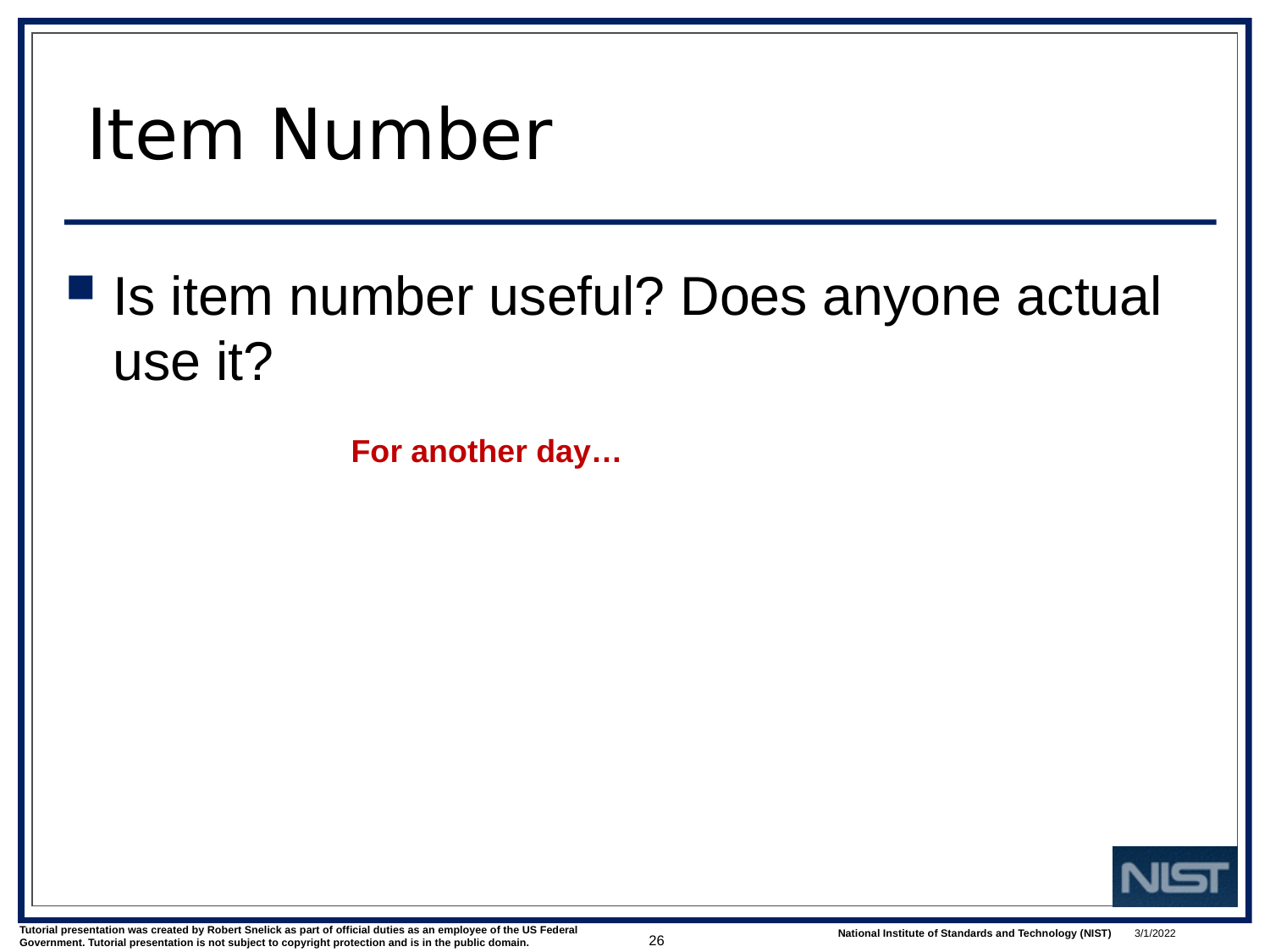

# Item Number
Is item number useful? Does anyone actual use it?

For another day…
26
3/1/2022